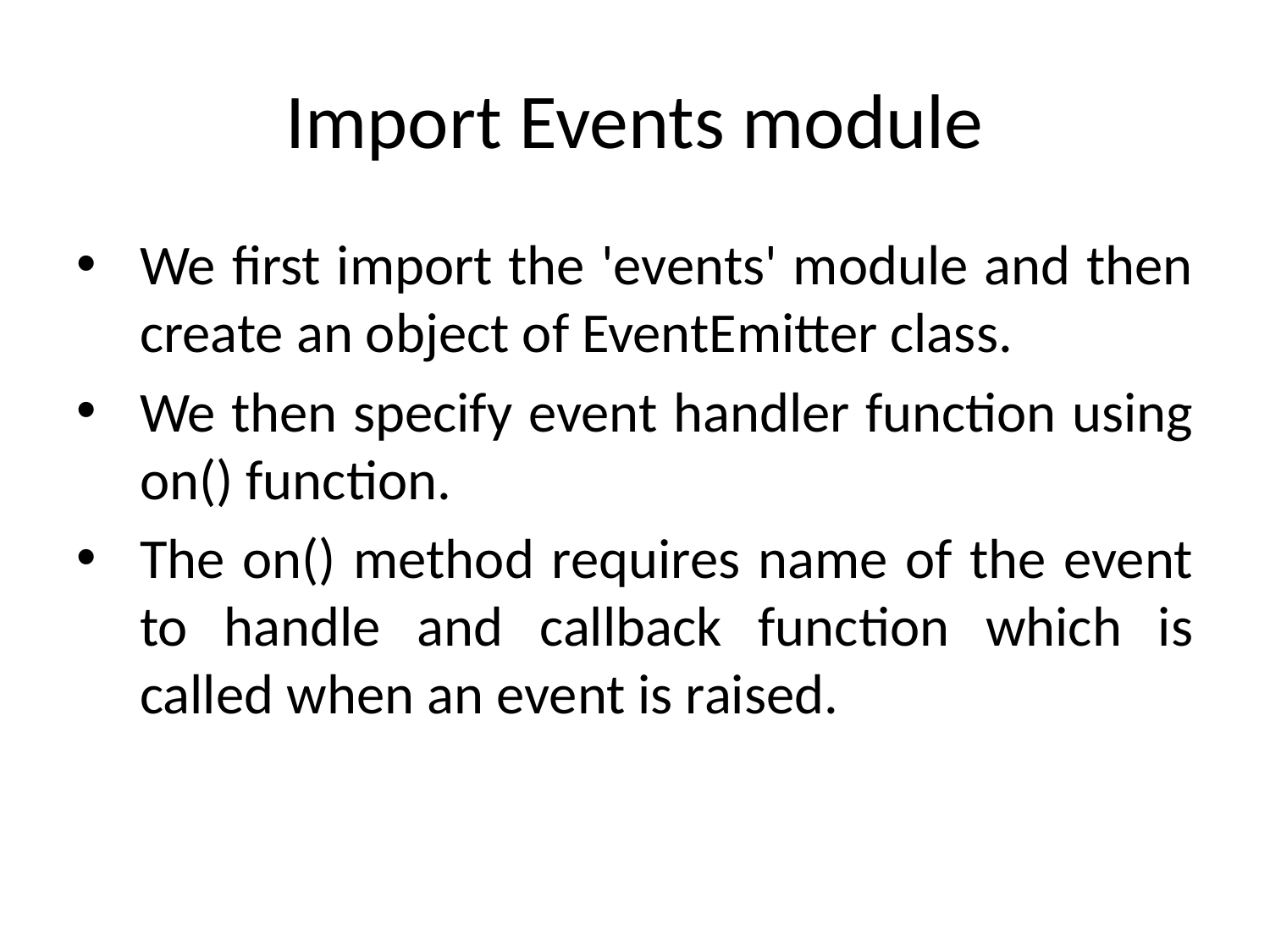

# Import Events module
We first import the 'events' module and then create an object of EventEmitter class.
We then specify event handler function using on() function.
The on() method requires name of the event to handle and callback function which is called when an event is raised.